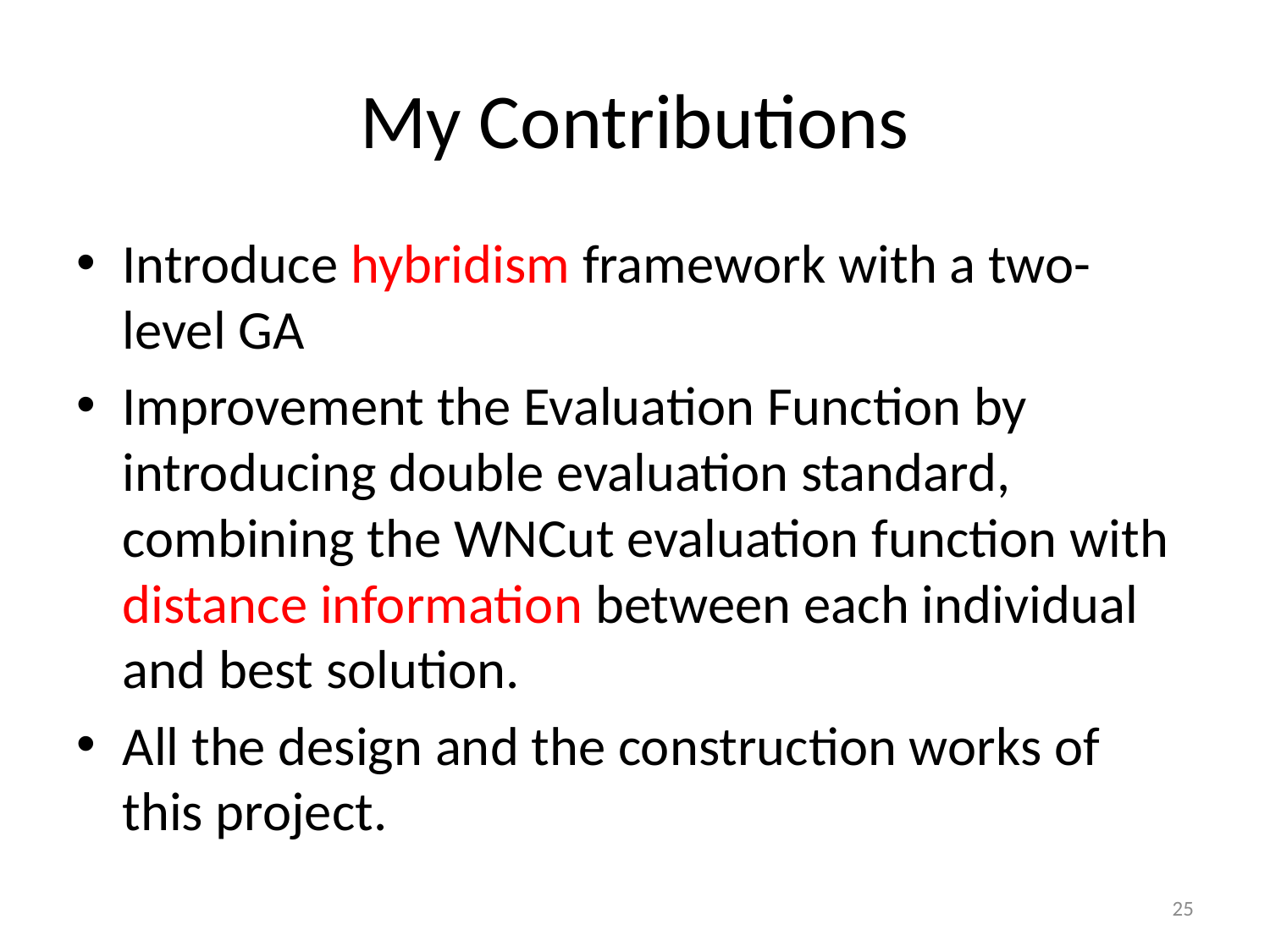

# My Contributions
Introduce hybridism framework with a two-level GA
Improvement the Evaluation Function by introducing double evaluation standard, combining the WNCut evaluation function with distance information between each individual and best solution.
All the design and the construction works of this project.
25